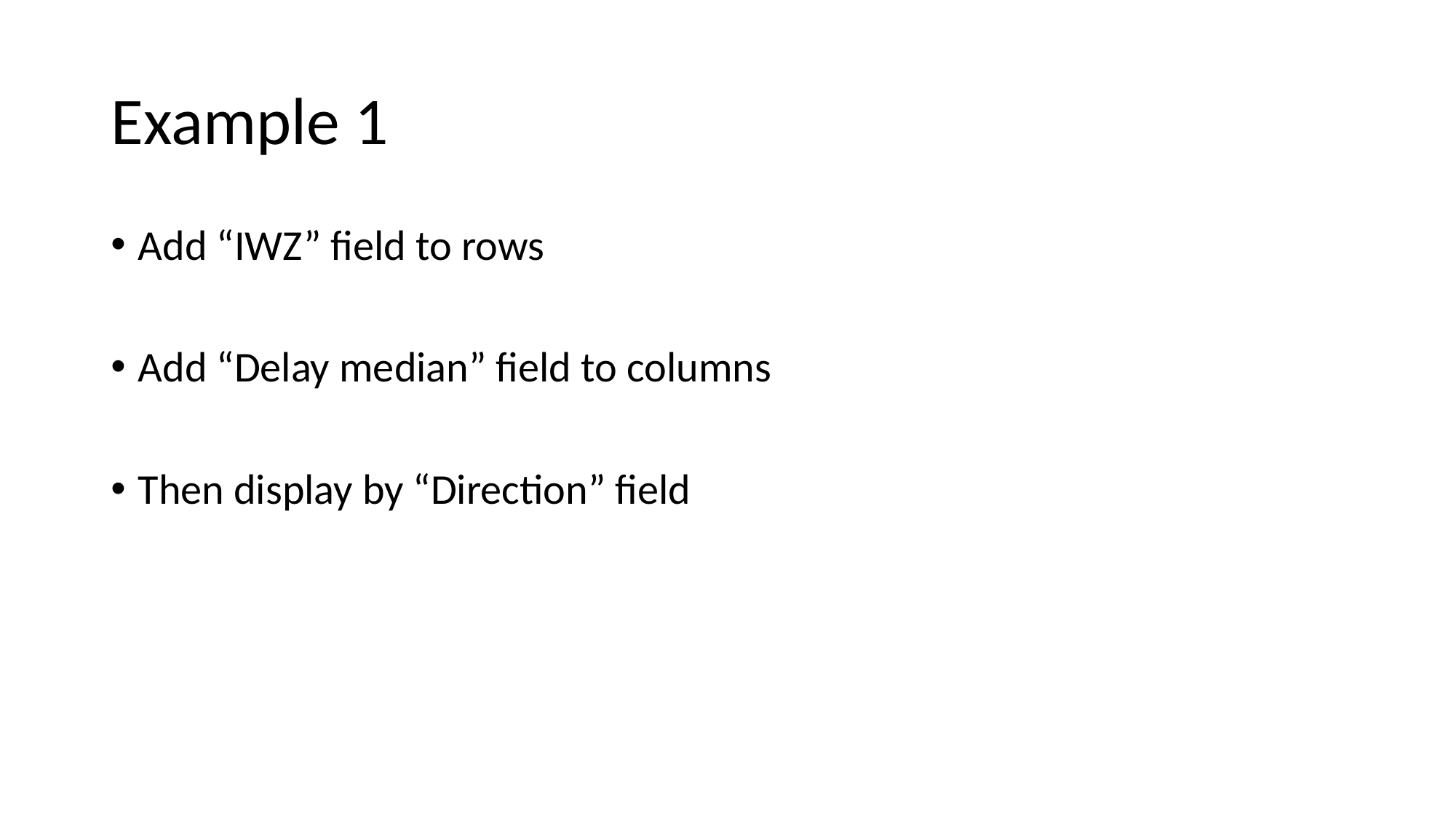

# Example 1
Add “IWZ” field to rows

Add “Delay median” field to columns

Then display by “Direction” field